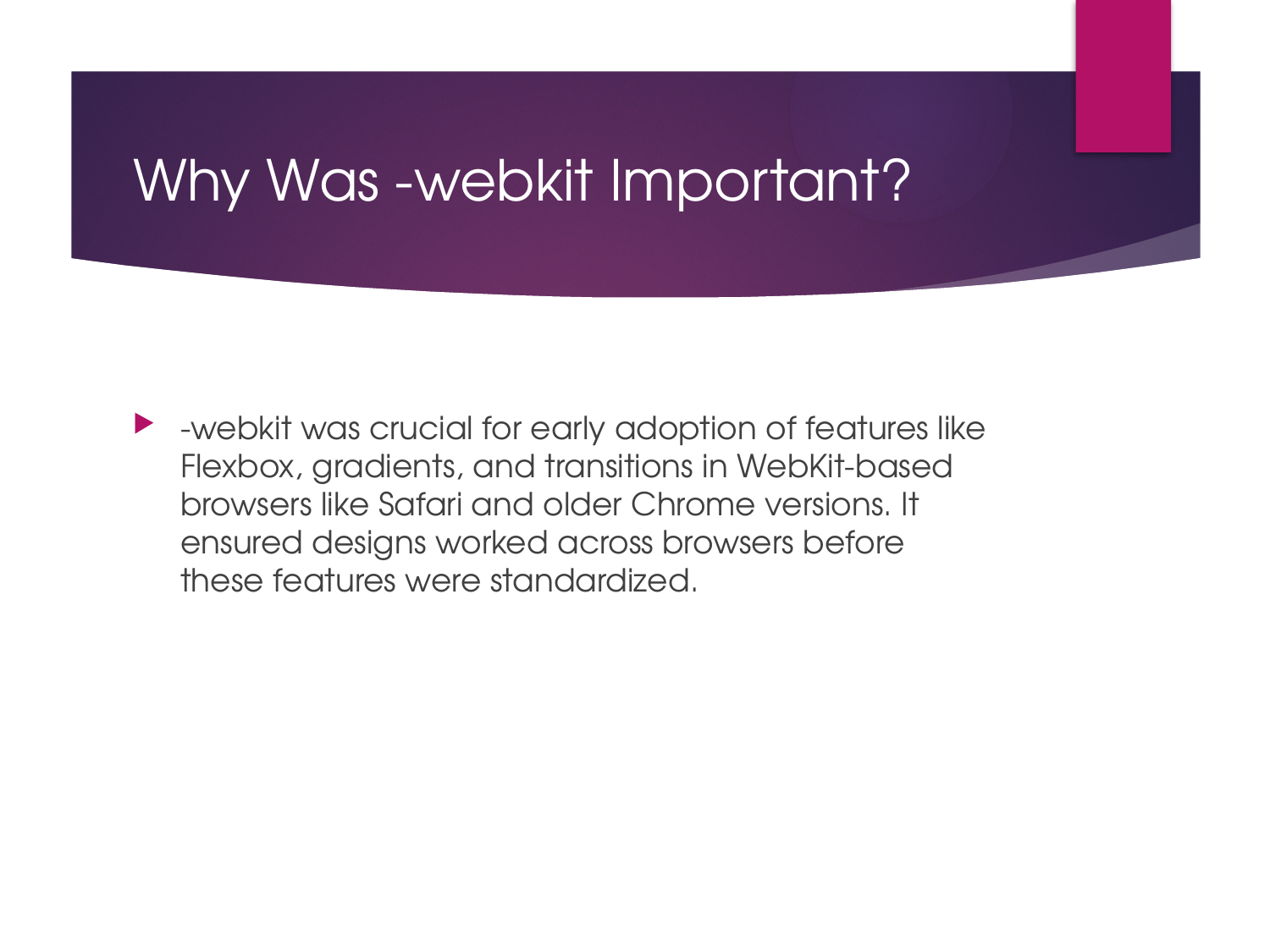

# Why Was -webkit Important?

-webkit was crucial for early adoption of features like Flexbox, gradients, and transitions in WebKit-based browsers like Safari and older Chrome versions. It ensured designs worked across browsers before these features were standardized.